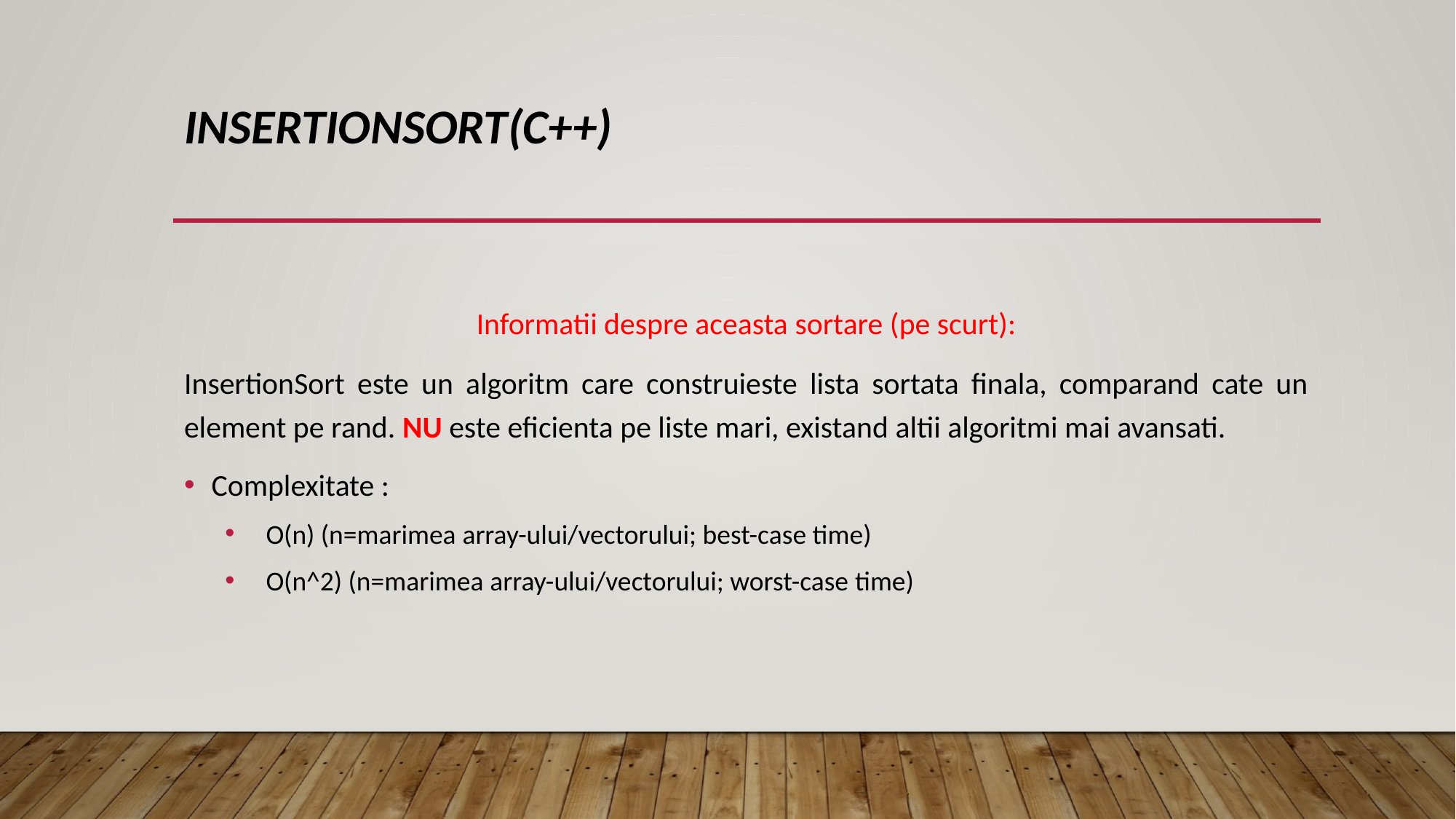

# INsertionsort(c++)
Informatii despre aceasta sortare (pe scurt):
InsertionSort este un algoritm care construieste lista sortata finala, comparand cate un element pe rand. NU este eficienta pe liste mari, existand altii algoritmi mai avansati.
Complexitate :
O(n) (n=marimea array-ului/vectorului; best-case time)
O(n^2) (n=marimea array-ului/vectorului; worst-case time)